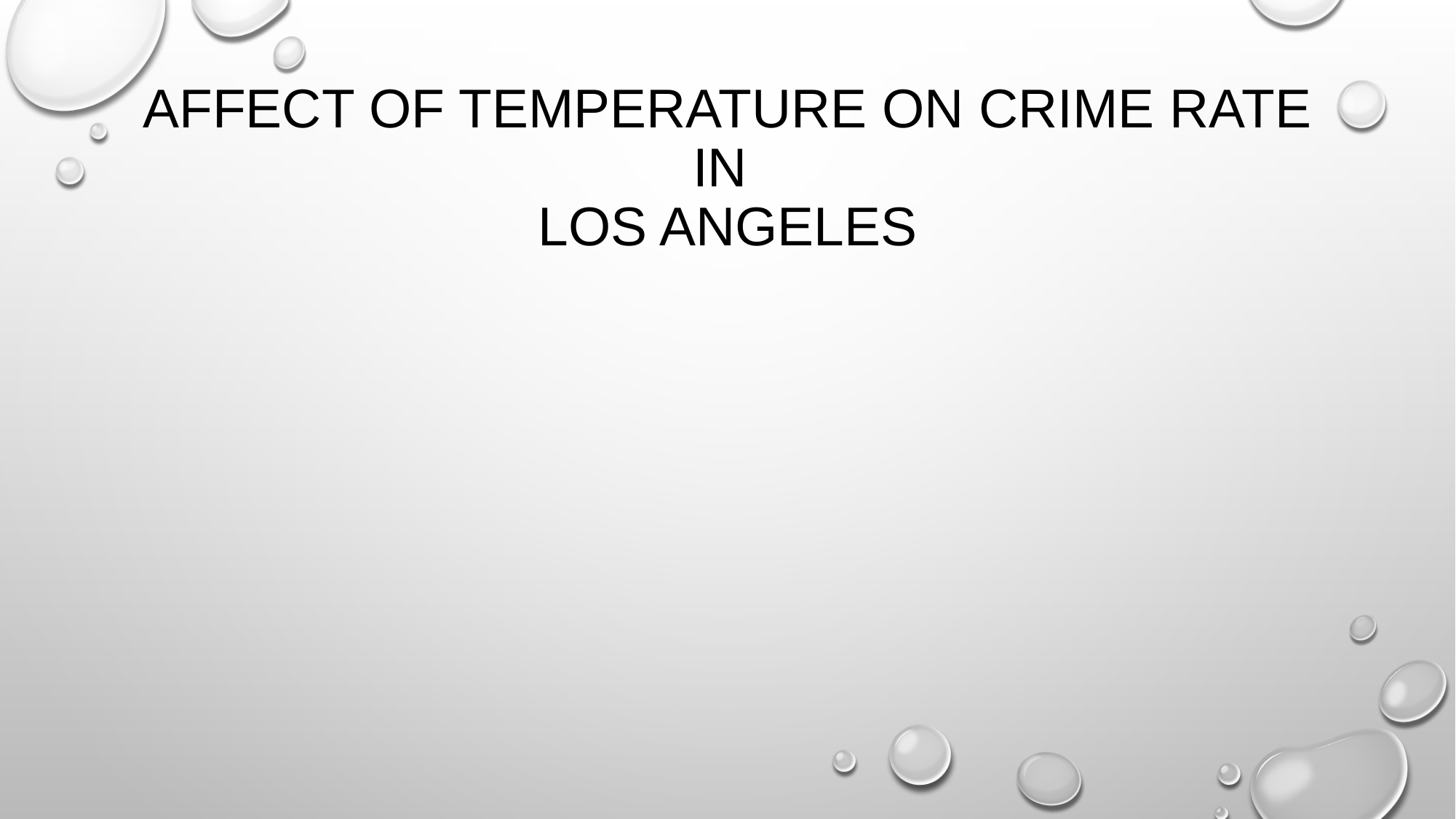

# Affect of temperature on crime rate in los Angeles